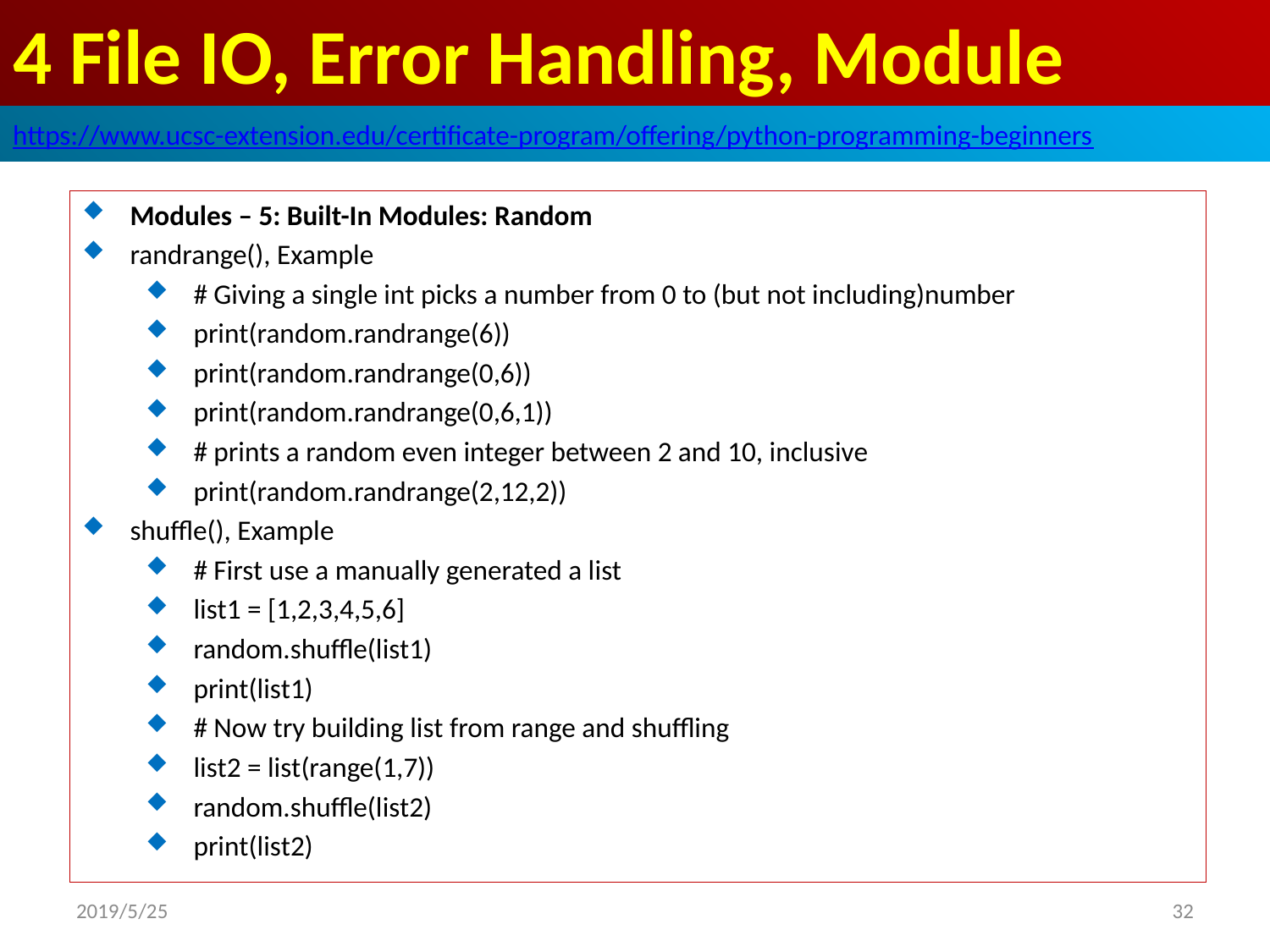

# 4 File IO, Error Handling, Module
https://www.ucsc-extension.edu/certificate-program/offering/python-programming-beginners
Modules – 5: Built-In Modules: Random
randrange(), Example
# Giving a single int picks a number from 0 to (but not including)number
print(random.randrange(6))
print(random.randrange(0,6))
print(random.randrange(0,6,1))
# prints a random even integer between 2 and 10, inclusive
print(random.randrange(2,12,2))
shuffle(), Example
# First use a manually generated a list
list1 = [1,2,3,4,5,6]
random.shuffle(list1)
print(list1)
# Now try building list from range and shuffling
list2 = list(range(1,7))
random.shuffle(list2)
print(list2)
2019/5/25
32